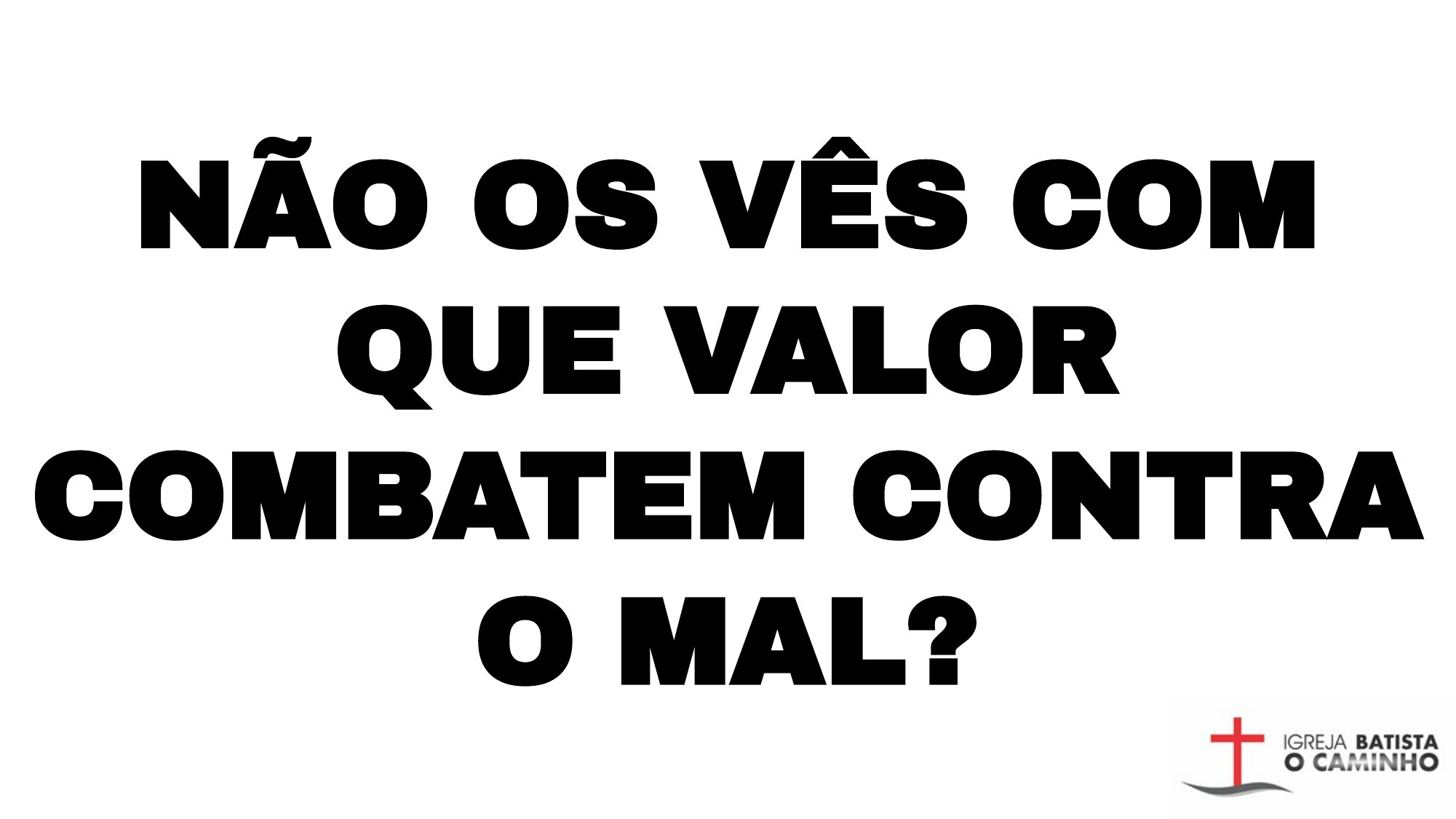

NÃO OS VÊS COM QUE VALOR COMBATEM CONTRA O MAL?
#